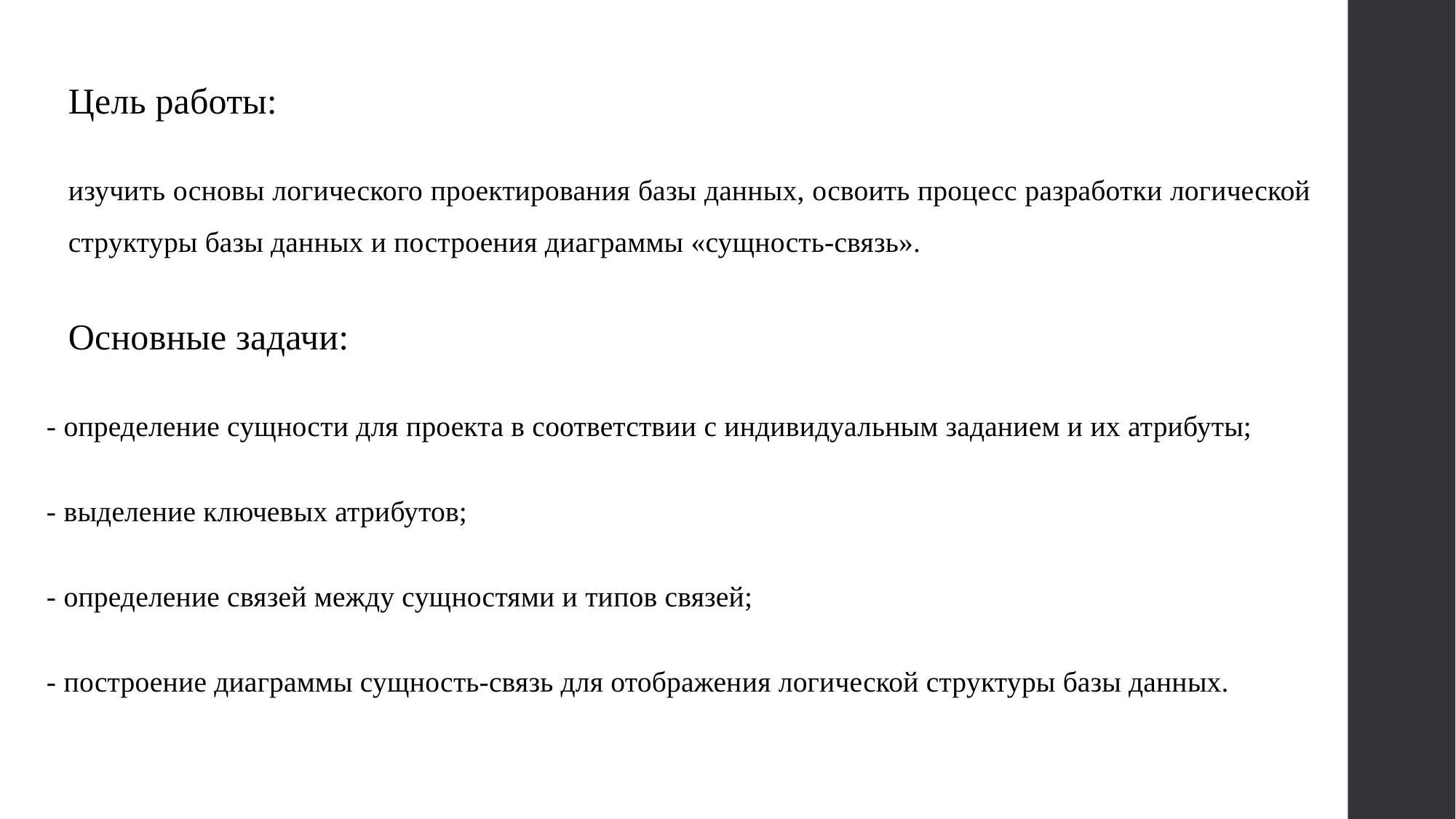

Цель работы:
изучить основы логического проектирования базы данных, освоить процесс разработки логической структуры базы данных и построения диаграммы «сущность-связь».
Основные задачи:
- определение сущности для проекта в соответствии с индивидуальным заданием и их атрибуты;
- выделение ключевых атрибутов;
- определение связей между сущностями и типов связей;
- построение диаграммы сущность-связь для отображения логической структуры базы данных.